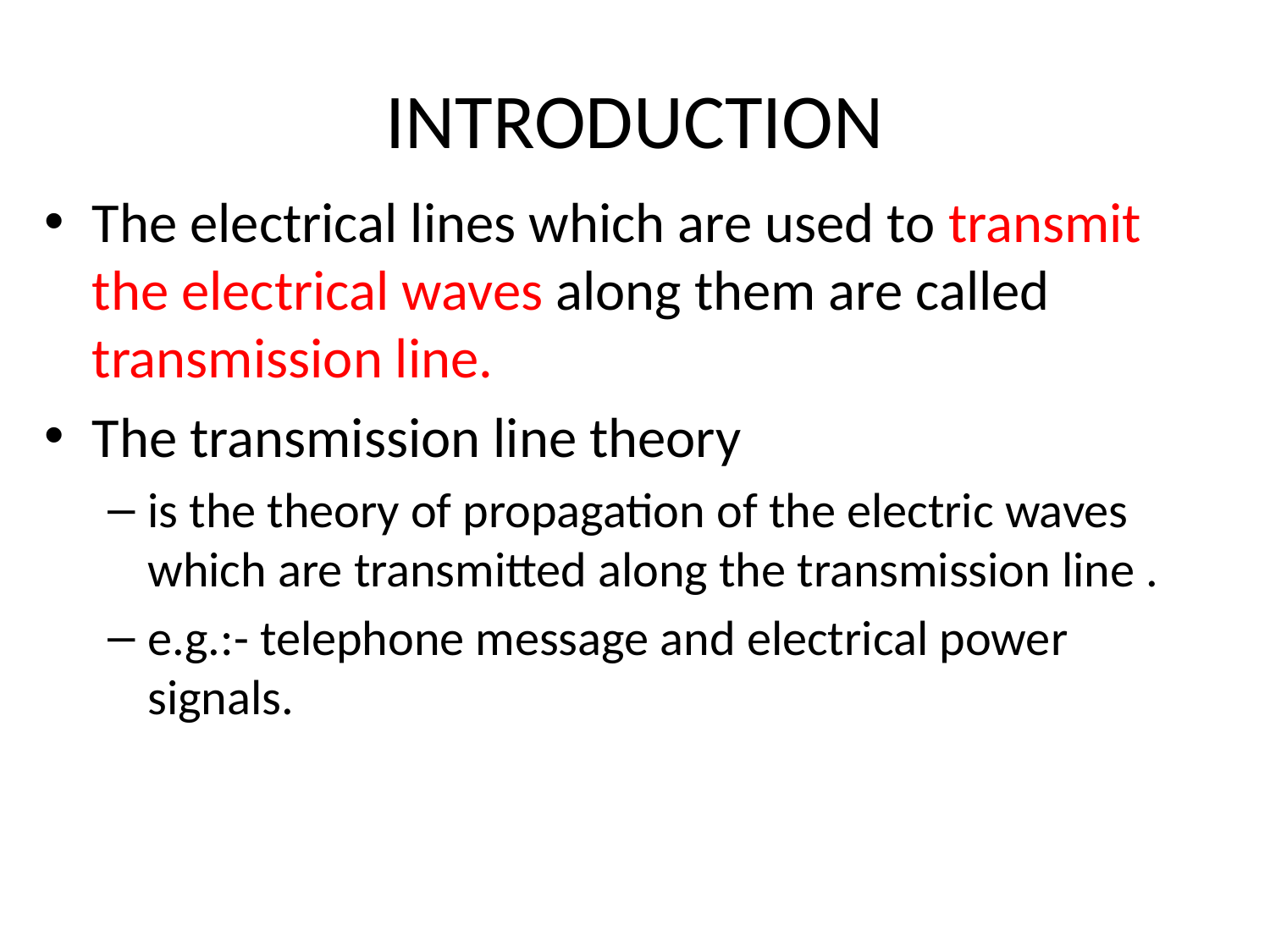

# INTRODUCTION
The electrical lines which are used to transmit the electrical waves along them are called transmission line.
The transmission line theory
is the theory of propagation of the electric waves which are transmitted along the transmission line .
e.g.:- telephone message and electrical power signals.